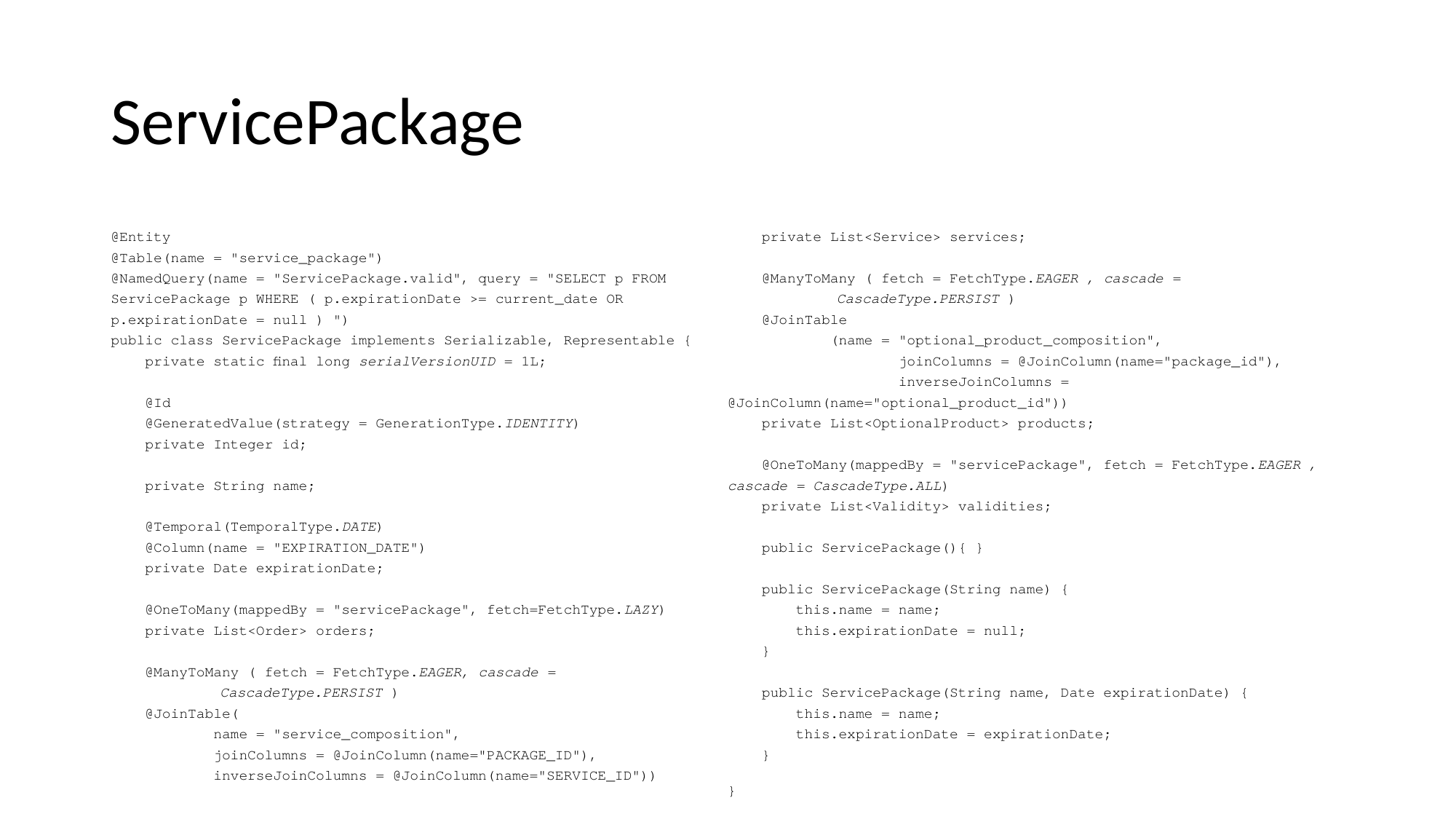

# ServicePackage
@Entity
@Table(name = "service_package")
@NamedQuery(name = "ServicePackage.valid", query = "SELECT p FROM ServicePackage p WHERE ( p.expirationDate >= current_date OR p.expirationDate = null ) ")
public class ServicePackage implements Serializable, Representable {
    private static final long serialVersionUID = 1L;
    @Id
    @GeneratedValue(strategy = GenerationType.IDENTITY)
    private Integer id;
    private String name;
    @Temporal(TemporalType.DATE)
    @Column(name = "EXPIRATION_DATE")
    private Date expirationDate;
    @OneToMany(mappedBy = "servicePackage", fetch=FetchType.LAZY)
    private List<Order> orders;
    @ManyToMany ( fetch = FetchType.EAGER, cascade = 		CascadeType.PERSIST )
    @JoinTable(
            name = "service_composition",
            joinColumns = @JoinColumn(name="PACKAGE_ID"),
            inverseJoinColumns = @JoinColumn(name="SERVICE_ID"))
    private List<Service> services;
    @ManyToMany ( fetch = FetchType.EAGER , cascade = 		CascadeType.PERSIST )
    @JoinTable
            (name = "optional_product_composition",
                    joinColumns = @JoinColumn(name="package_id"),
                    inverseJoinColumns = @JoinColumn(name="optional_product_id"))
    private List<OptionalProduct> products;
    @OneToMany(mappedBy = "servicePackage", fetch = FetchType.EAGER , cascade = CascadeType.ALL)
    private List<Validity> validities;
    public ServicePackage(){ }
    public ServicePackage(String name) {
        this.name = name;
        this.expirationDate = null;
    }
    public ServicePackage(String name, Date expirationDate) {
        this.name = name;
        this.expirationDate = expirationDate;
    }
}